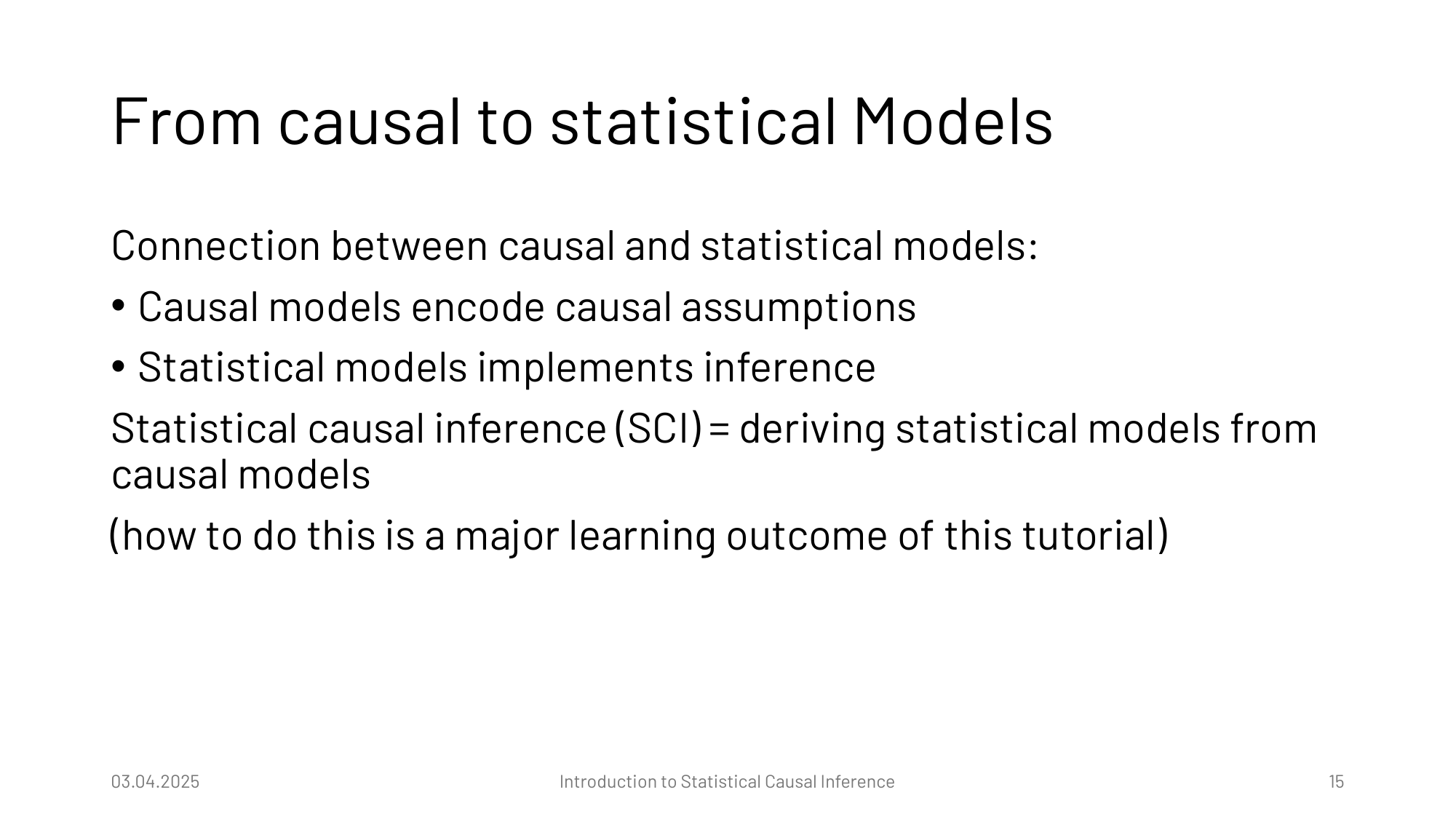

# From causal to statistical Models
Connection between causal and statistical models:
Causal models encode causal assumptions
Statistical models implements inference
Statistical causal inference (SCI) = deriving statistical models from causal models
(how to do this is a major learning outcome of this tutorial)
03.04.2025
Introduction to Statistical Causal Inference
15